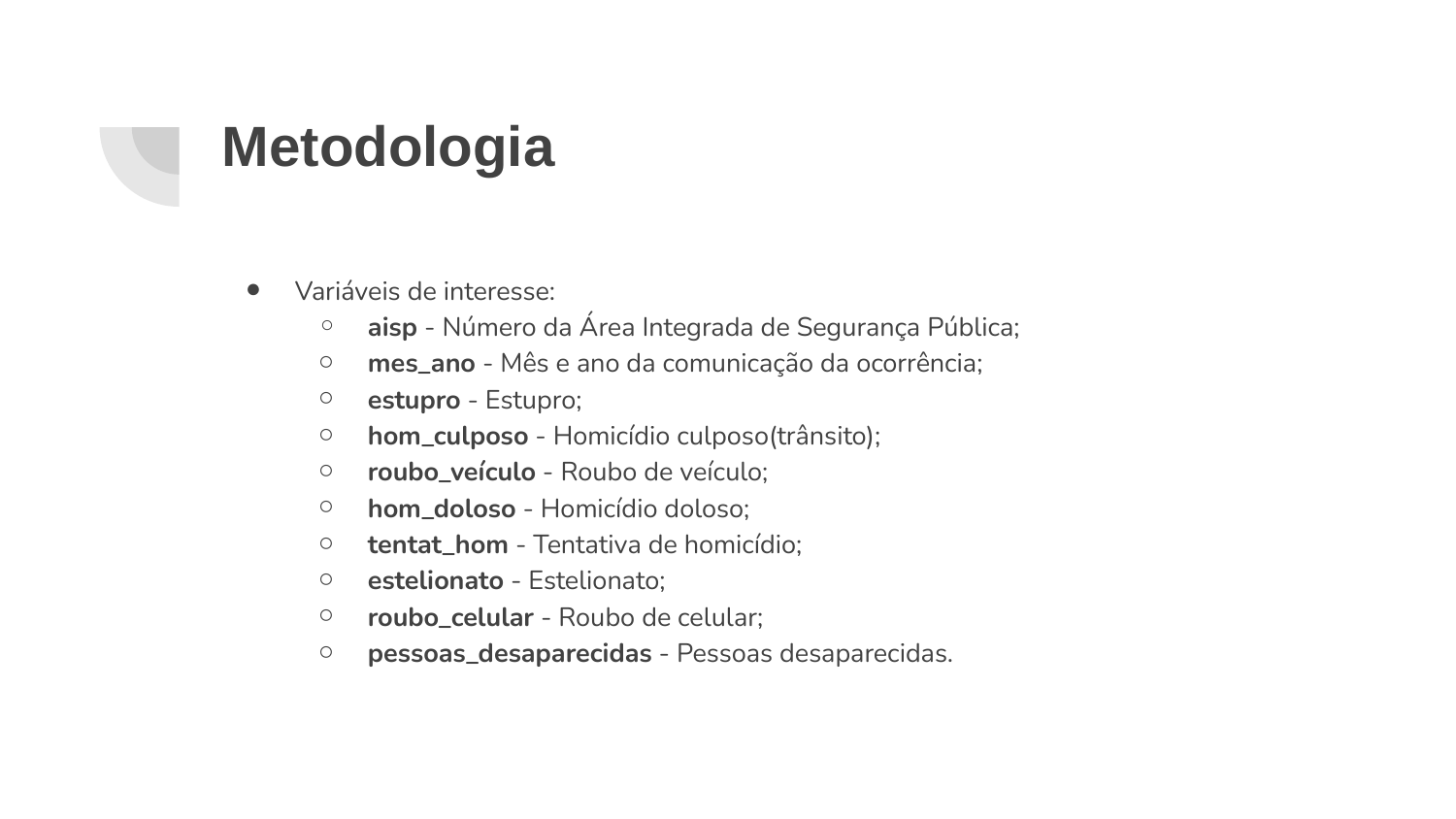

# Metodologia
Variáveis de interesse:
aisp - Número da Área Integrada de Segurança Pública;
mes_ano - Mês e ano da comunicação da ocorrência;
estupro - Estupro;
hom_culposo - Homicídio culposo(trânsito);
roubo_veículo - Roubo de veículo;
hom_doloso - Homicídio doloso;
tentat_hom - Tentativa de homicídio;
estelionato - Estelionato;
roubo_celular - Roubo de celular;
pessoas_desaparecidas - Pessoas desaparecidas.